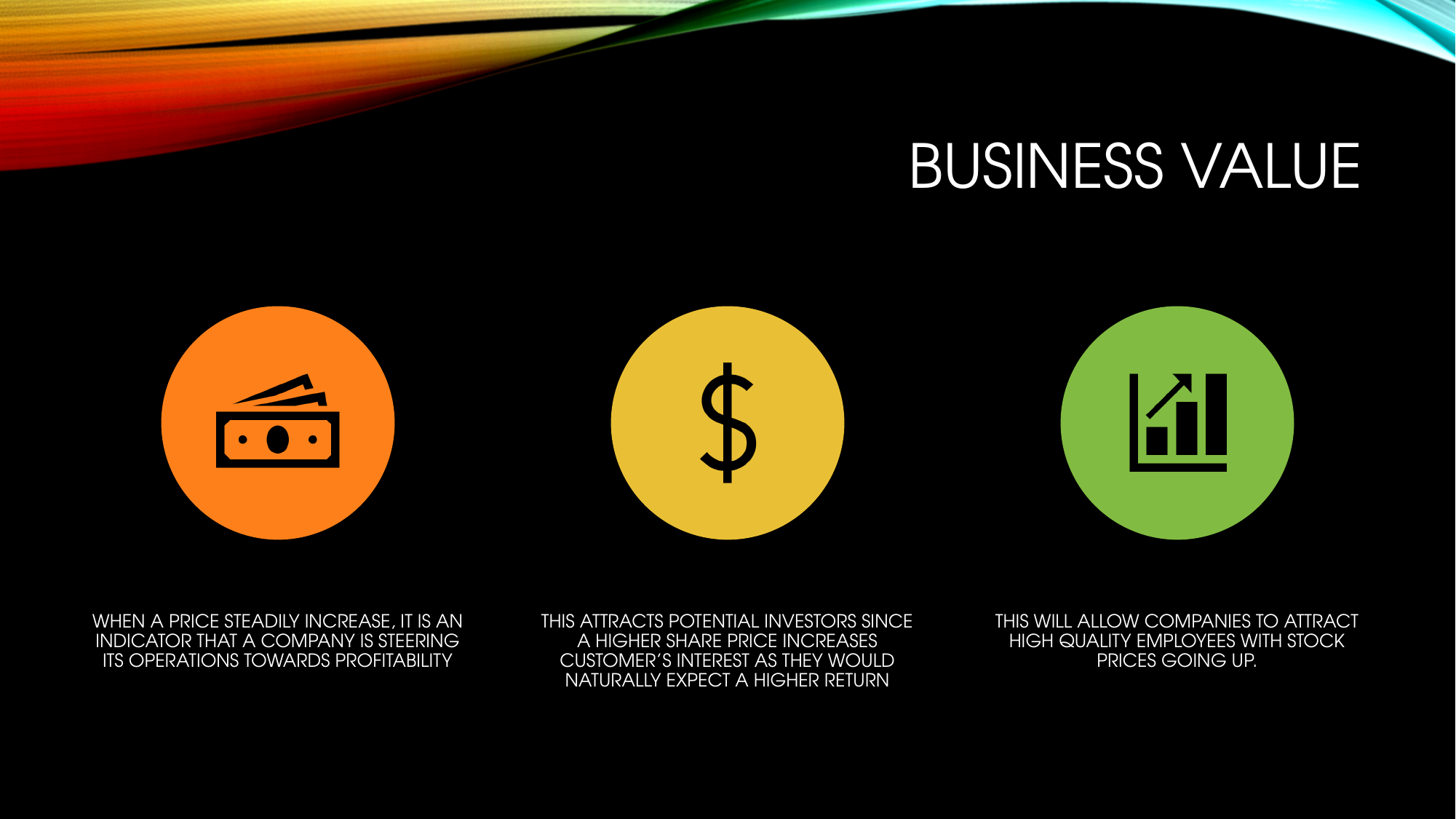

# Business Value
When a price steadily increase, it is an indicator that a company is steering its operations towards profitability
This attracts potential investors since a higher share price increases customer’s interest as they would naturally expect a higher return
This will allow companies to attract high quality employees with stock prices going up.